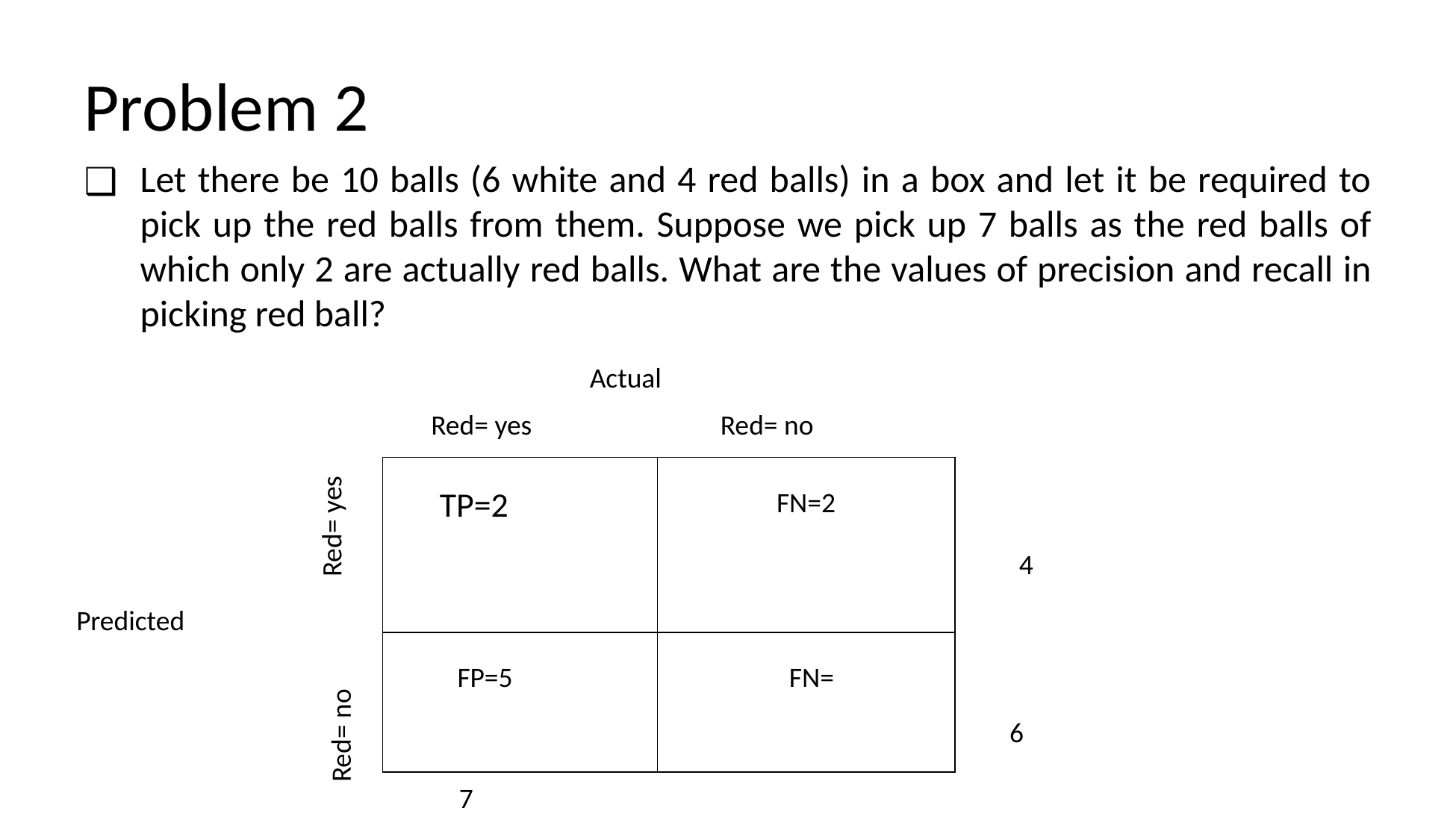

# Problem 2
Let there be 10 balls (6 white and 4 red balls) in a box and let it be required to pick up the red balls from them. Suppose we pick up 7 balls as the red balls of which only 2 are actually red balls. What are the values of precision and recall in picking red ball?
Actual
Red= yes
Red= no
| TP=2 | FN=2 |
| --- | --- |
| FP=5 | FN= |
Red= yes
4
Predicted
Red= no

6
7